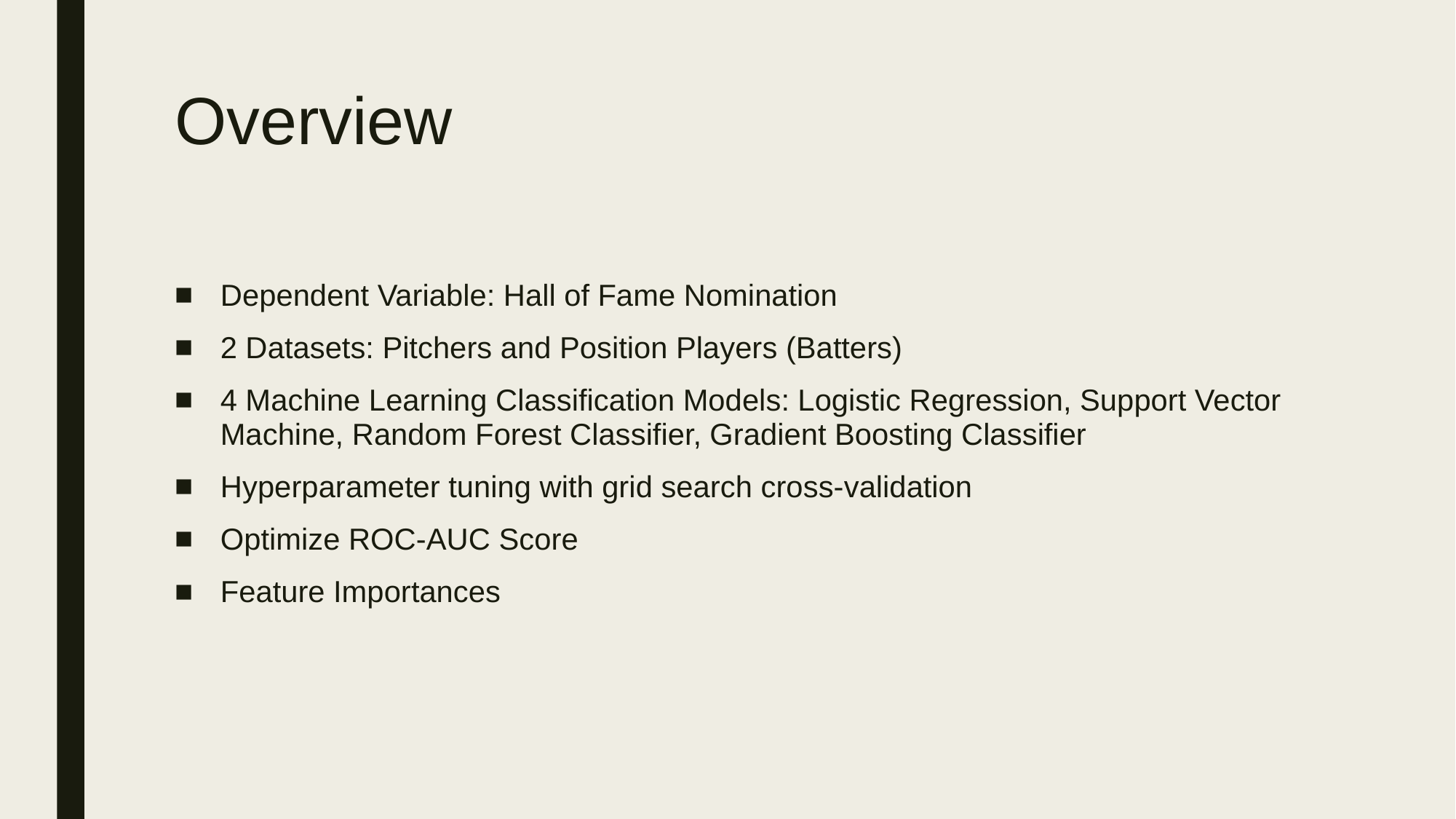

# Overview
Dependent Variable: Hall of Fame Nomination
2 Datasets: Pitchers and Position Players (Batters)
4 Machine Learning Classification Models: Logistic Regression, Support Vector Machine, Random Forest Classifier, Gradient Boosting Classifier
Hyperparameter tuning with grid search cross-validation
Optimize ROC-AUC Score
Feature Importances